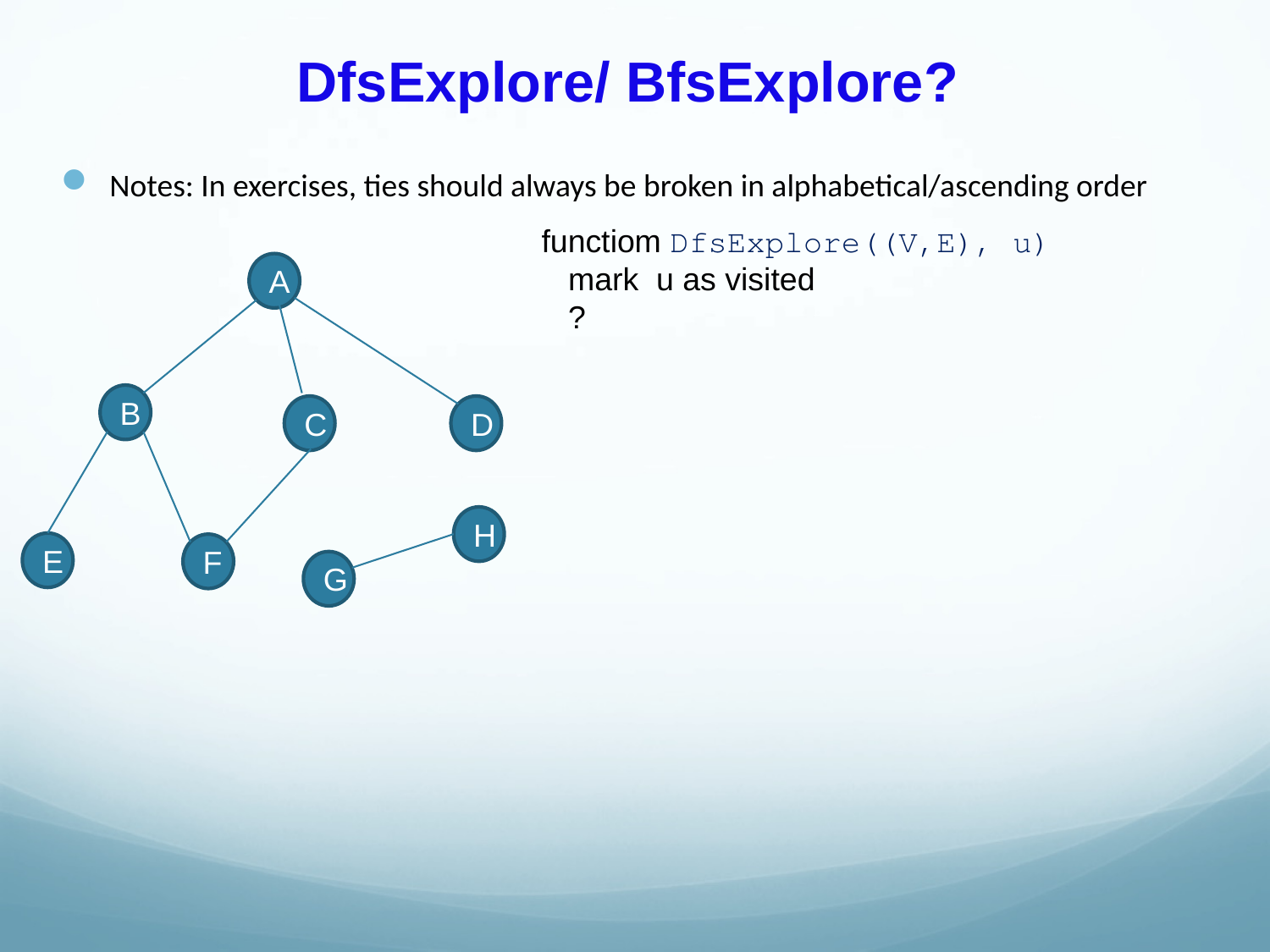

# DfsExplore/ BfsExplore?
Notes: In exercises, ties should always be broken in alphabetical/ascending order
functiom DfsExplore((V,E), u)
   mark  u as visited
   ?
A
B
C
D
E
F
H
G